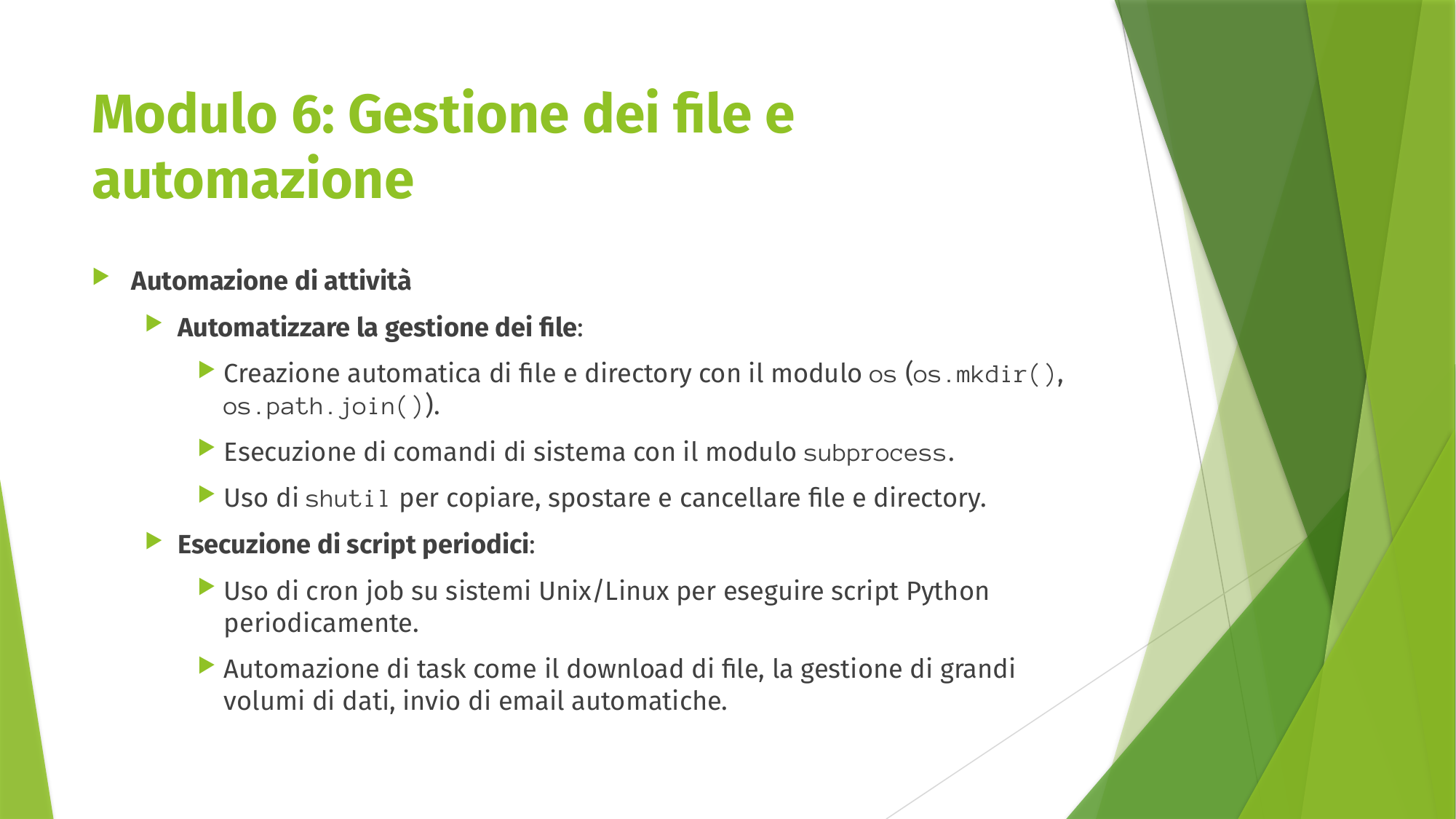

# Modulo 6: Gestione dei file e automazione

Automazione di attività
Automatizzare la gestione dei file:
Creazione automatica di file e directory con il modulo os (os.mkdir(), os.path.join()).
Esecuzione di comandi di sistema con il modulo subprocess.
Uso di shutil per copiare, spostare e cancellare file e directory.
Esecuzione di script periodici:
Uso di cron job su sistemi Unix/Linux per eseguire script Python periodicamente.
Automazione di task come il download di file, la gestione di grandi volumi di dati, invio di email automatiche.